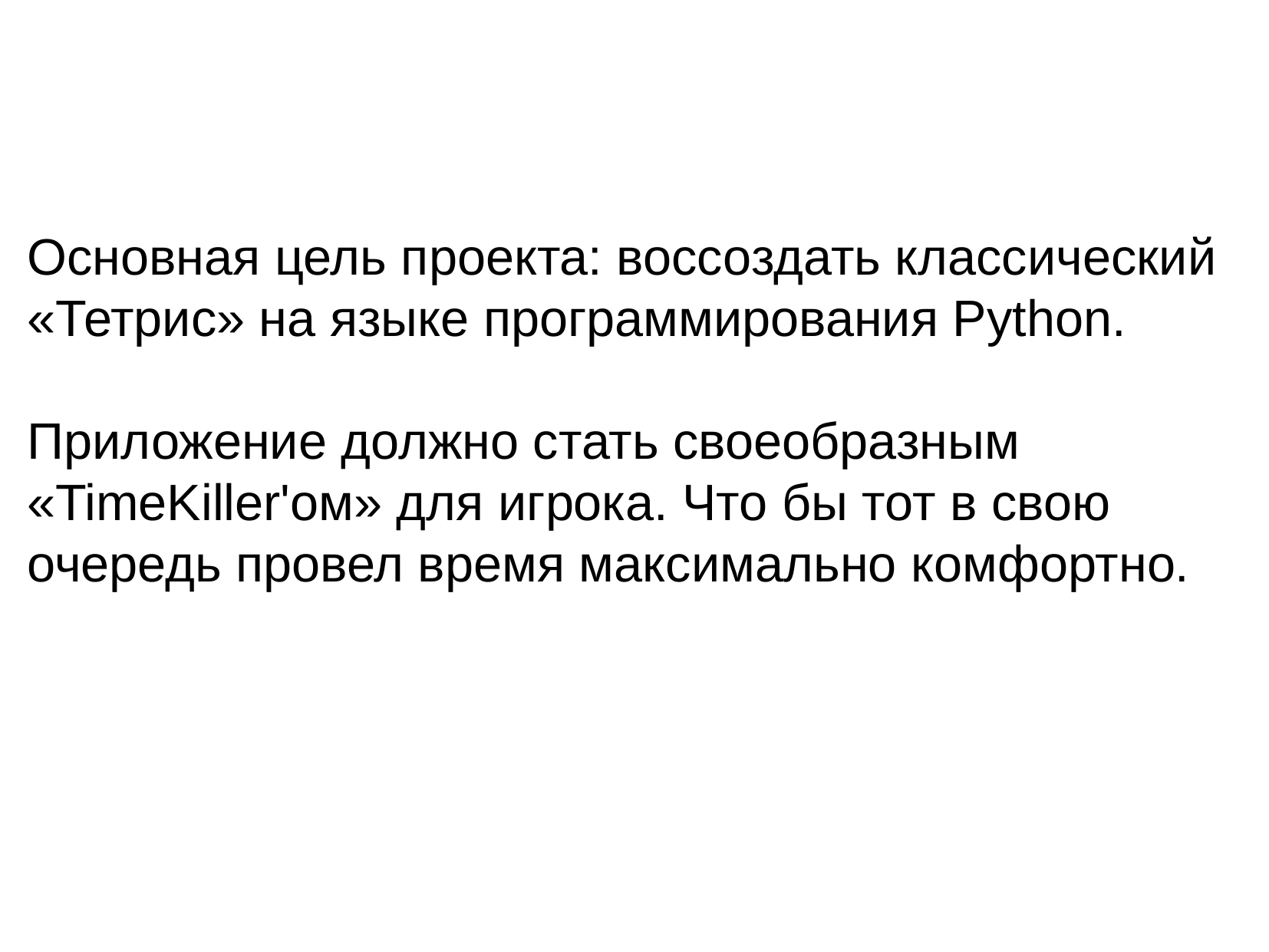

Основная цель проекта: воссоздать классический «Тетрис» на языке программирования Python.

Приложение должно стать своеобразным «TimeKiller'ом» для игрока. Что бы тот в свою очередь провел время максимально комфортно.